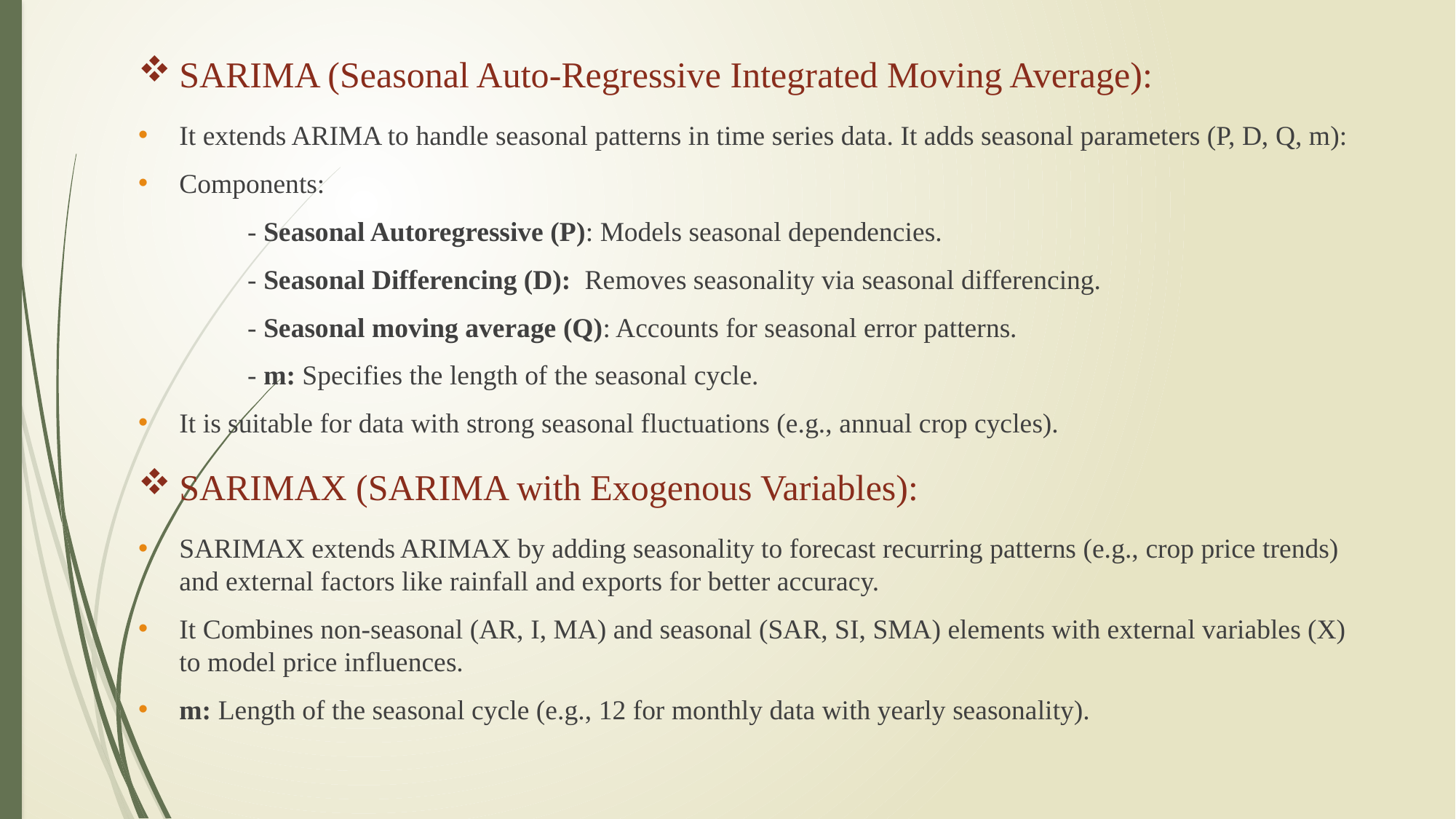

# SARIMA (Seasonal Auto-Regressive Integrated Moving Average):
It extends ARIMA to handle seasonal patterns in time series data. It adds seasonal parameters (P, D, Q, m):
Components:
	- Seasonal Autoregressive (P): Models seasonal dependencies.
	- Seasonal Differencing (D):  Removes seasonality via seasonal differencing.
	- Seasonal moving average (Q): Accounts for seasonal error patterns.
  	- m: Specifies the length of the seasonal cycle.
It is suitable for data with strong seasonal fluctuations (e.g., annual crop cycles).
SARIMAX (SARIMA with Exogenous Variables):
SARIMAX extends ARIMAX by adding seasonality to forecast recurring patterns (e.g., crop price trends) and external factors like rainfall and exports for better accuracy.
It Combines non-seasonal (AR, I, MA) and seasonal (SAR, SI, SMA) elements with external variables (X) to model price influences.
m: Length of the seasonal cycle (e.g., 12 for monthly data with yearly seasonality).